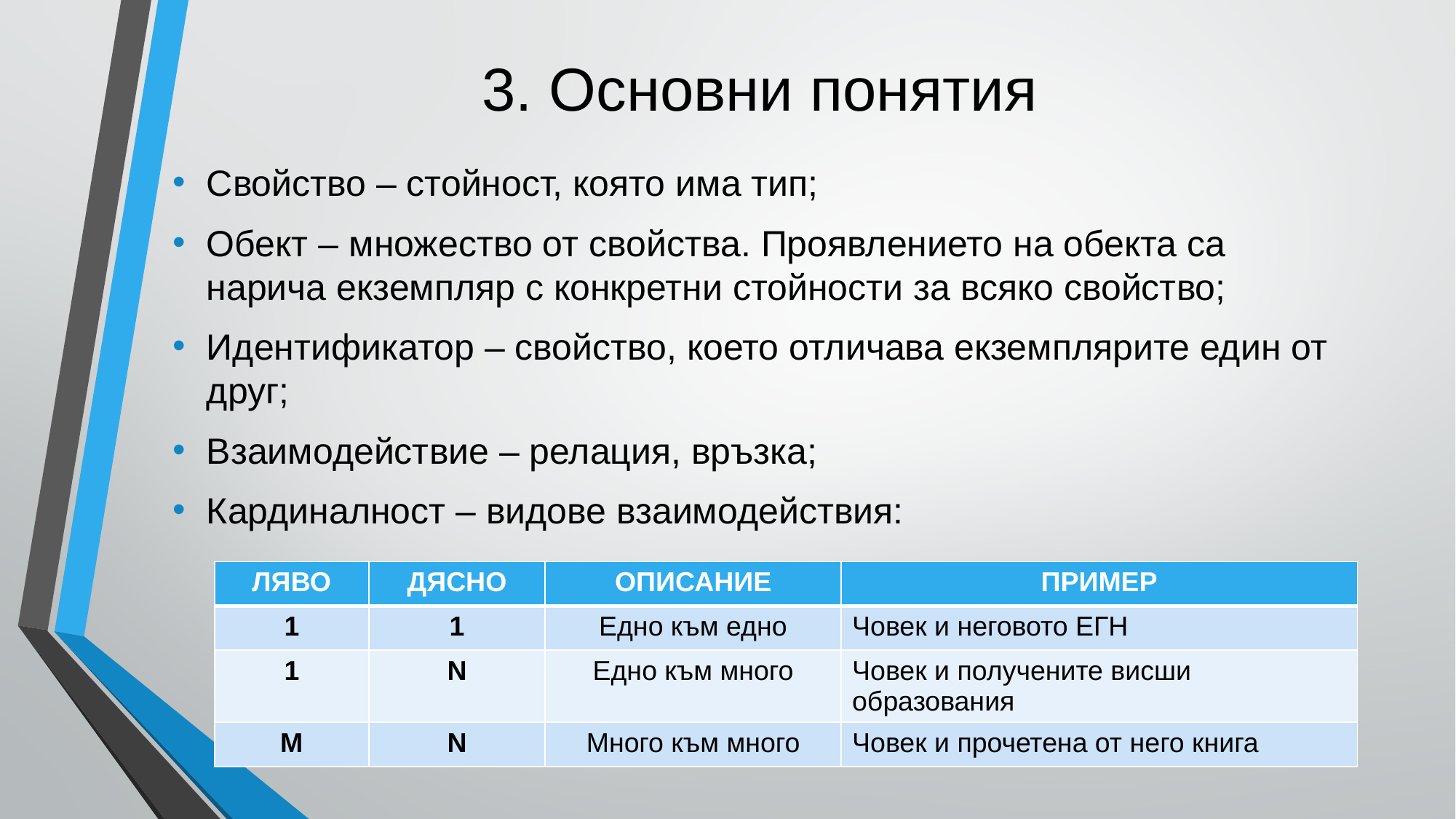

# 3. Основни понятия
Свойство – стойност, която има тип;
Обект – множество от свойства. Проявлението на обекта са нарича екземпляр с конкретни стойности за всяко свойство;
Идентификатор – свойство, което отличава екземплярите един от друг;
Взаимодействие – релация, връзка;
Кардиналност – видове взаимодействия:
| ЛЯВО | ДЯСНО | ОПИСАНИЕ | ПРИМЕР |
| --- | --- | --- | --- |
| 1 | 1 | Едно към едно | Човек и неговото ЕГН |
| 1 | N | Едно към много | Човек и получените висши образования |
| M | N | Много към много | Човек и прочетена от него книга |